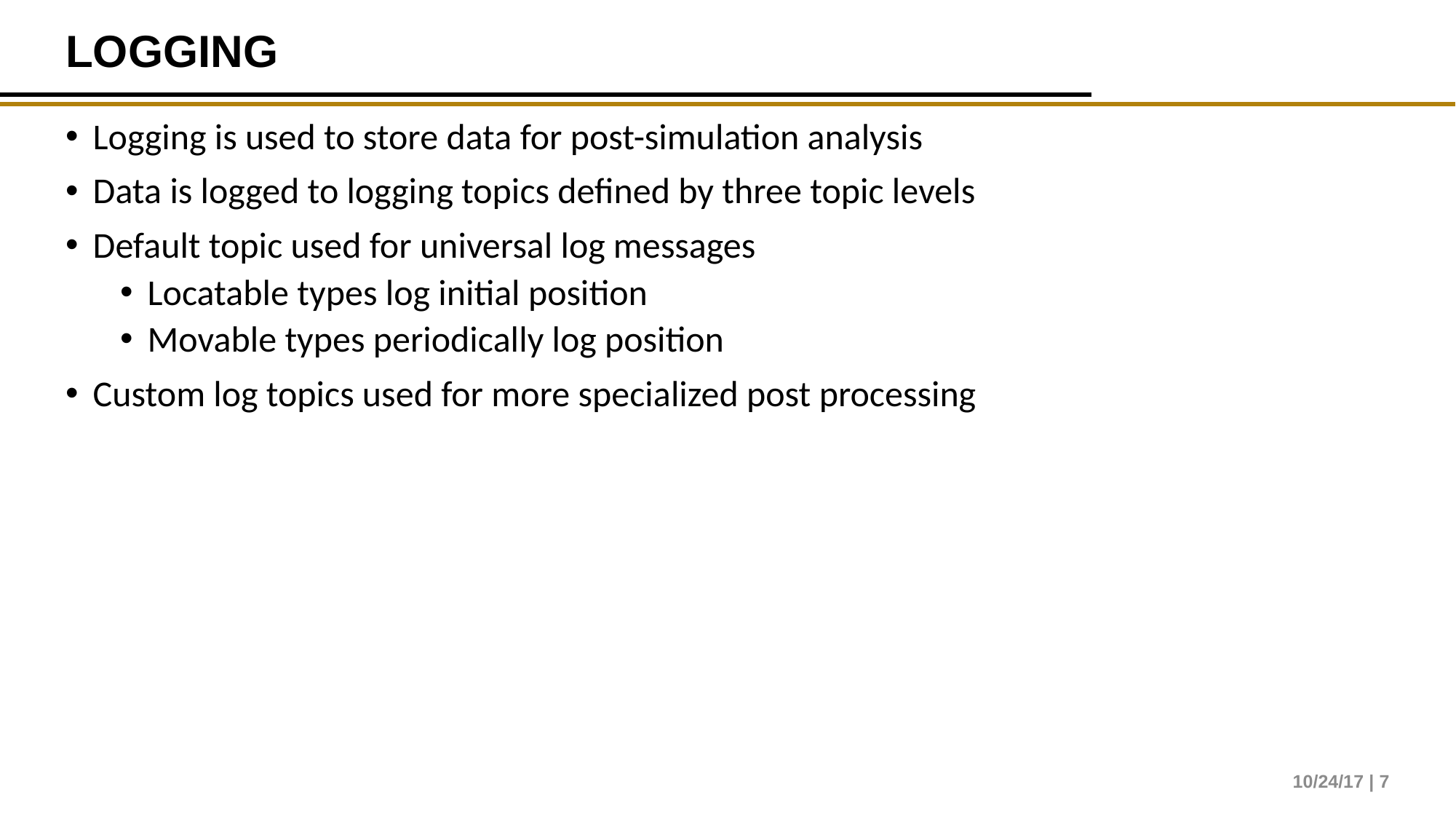

# Logging
Logging is used to store data for post-simulation analysis
Data is logged to logging topics defined by three topic levels
Default topic used for universal log messages
Locatable types log initial position
Movable types periodically log position
Custom log topics used for more specialized post processing

10/24/17 | 7